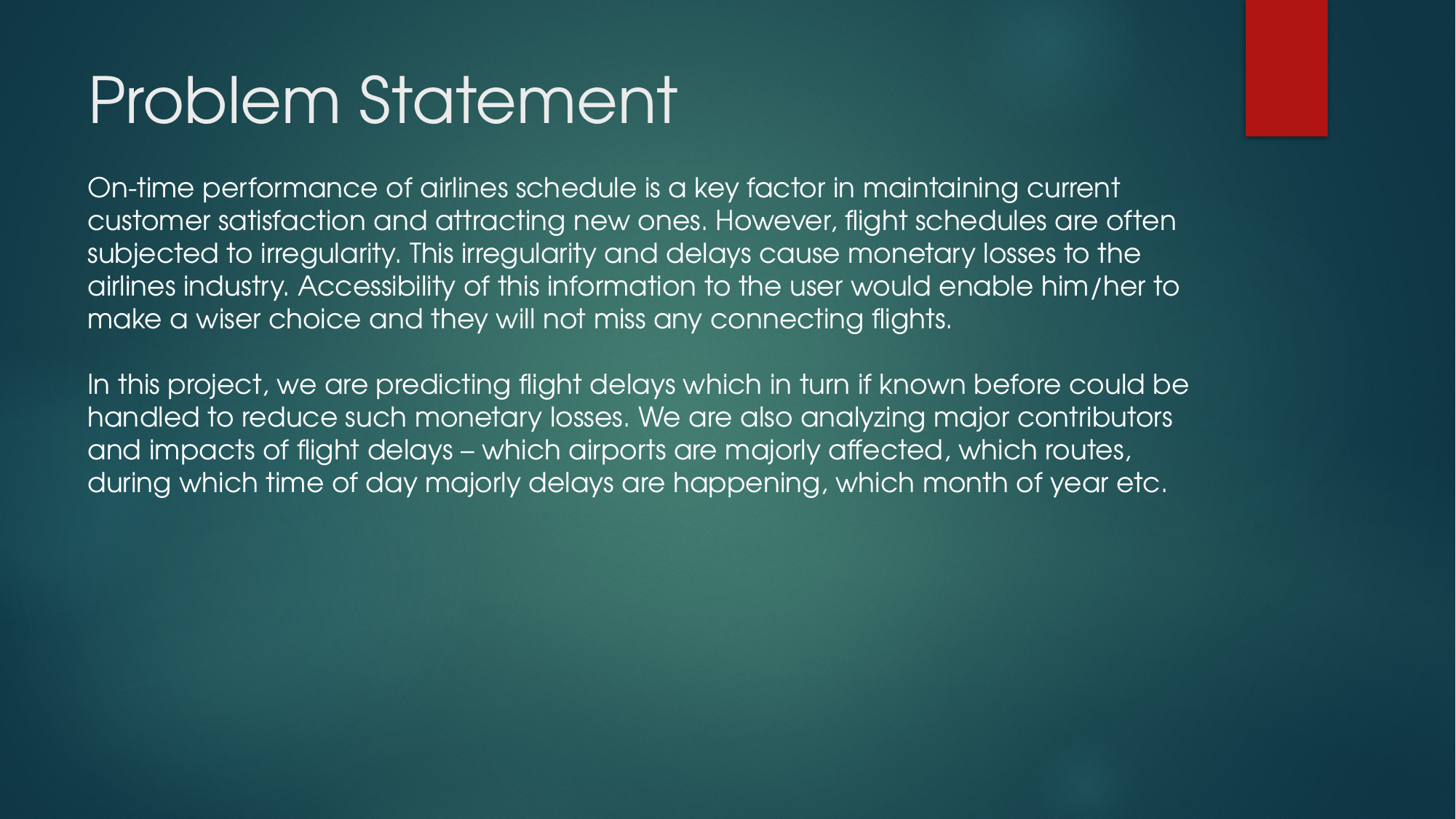

# Problem Statement
On-time performance of airlines schedule is a key factor in maintaining current customer satisfaction and attracting new ones. However, flight schedules are often subjected to irregularity. This irregularity and delays cause monetary losses to the airlines industry. Accessibility of this information to the user would enable him/her to make a wiser choice and they will not miss any connecting flights.

In this project, we are predicting flight delays which in turn if known before could be handled to reduce such monetary losses. We are also analyzing major contributors and impacts of flight delays – which airports are majorly affected, which routes, during which time of day majorly delays are happening, which month of year etc.